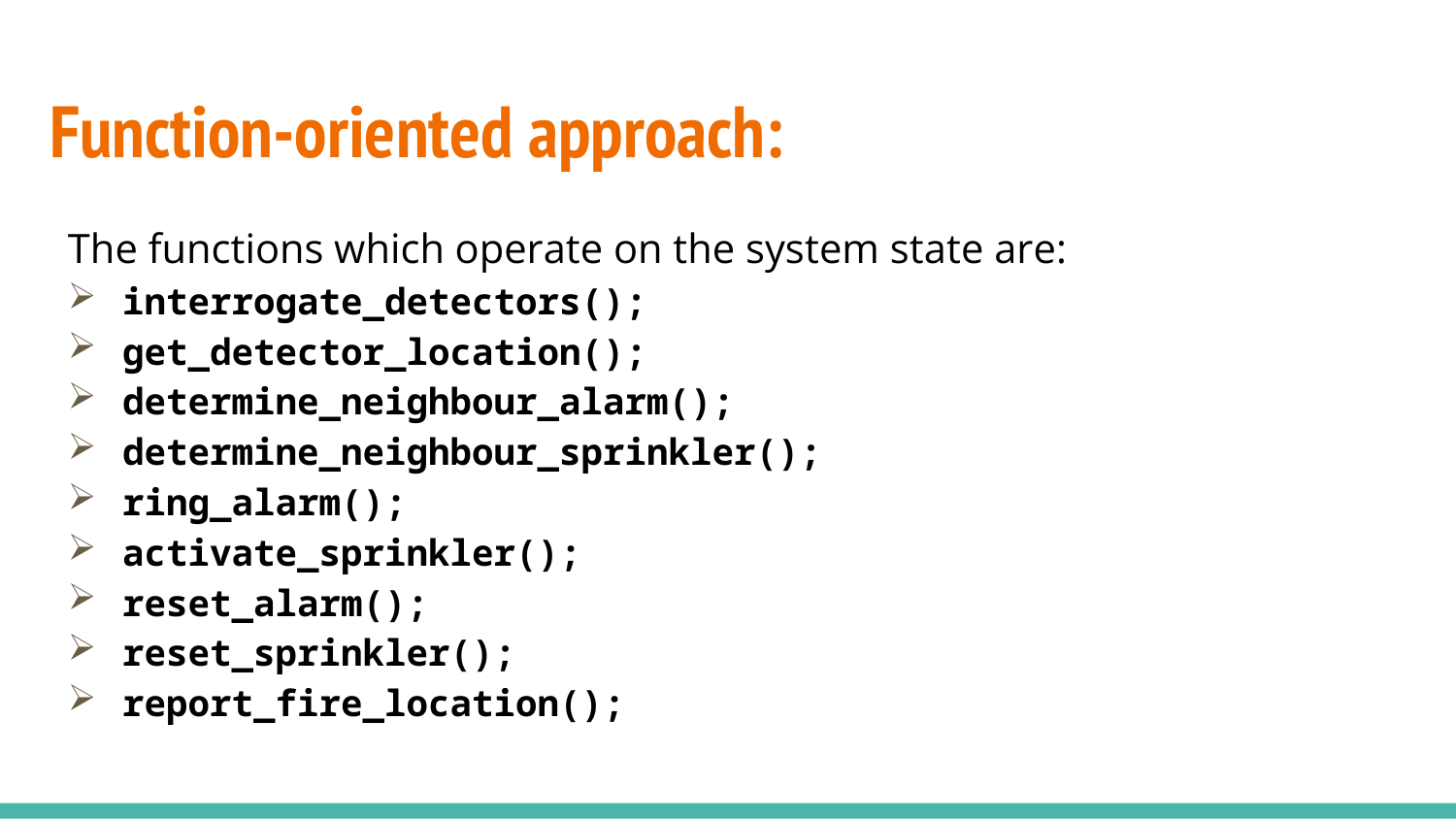

# Function-oriented approach:
The functions which operate on the system state are:
interrogate_detectors();
get_detector_location();
determine_neighbour_alarm();
determine_neighbour_sprinkler();
ring_alarm();
activate_sprinkler();
reset_alarm();
reset_sprinkler();
report_fire_location();